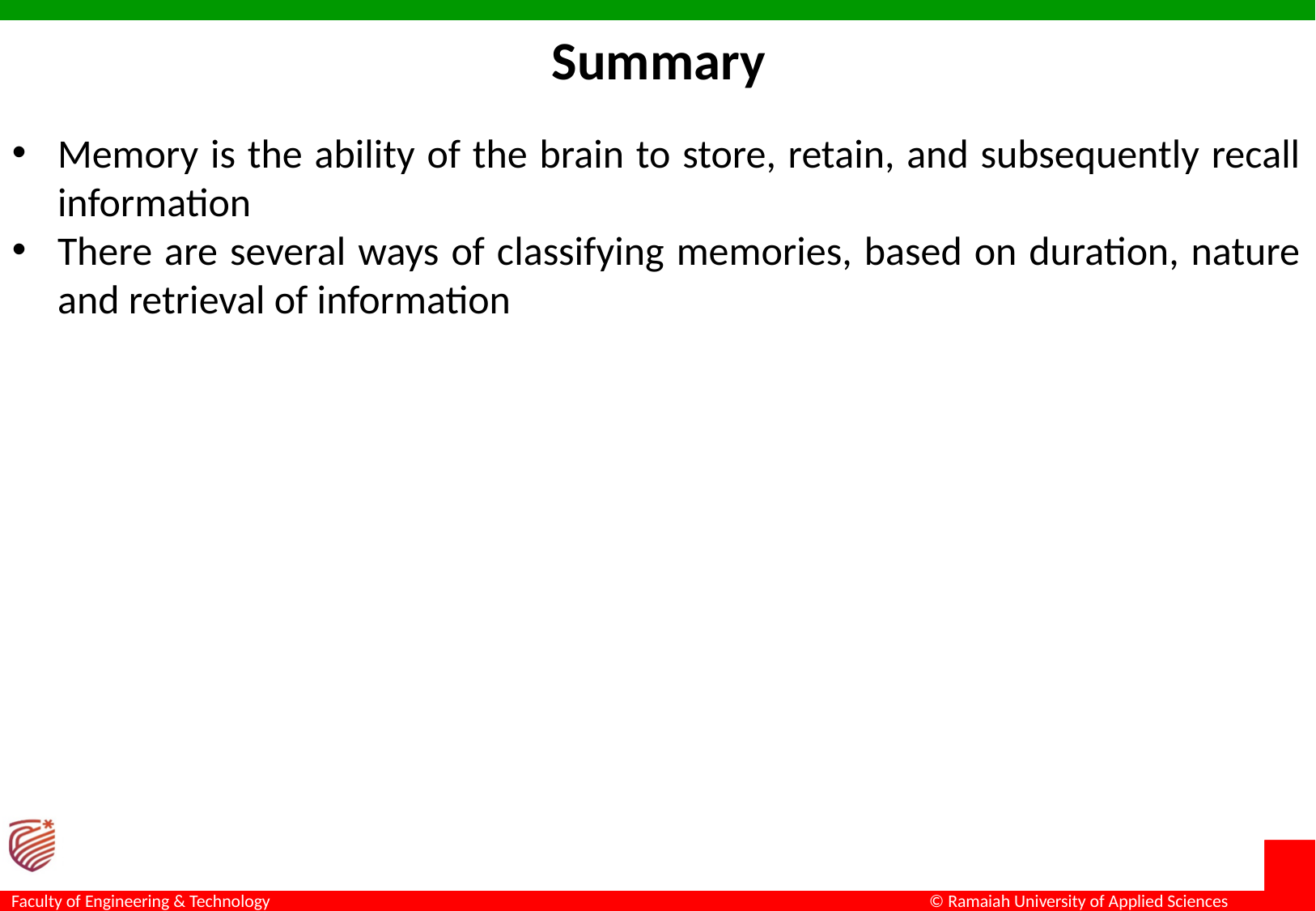

Summary
Memory is the ability of the brain to store, retain, and subsequently recall information
There are several ways of classifying memories, based on duration, nature and retrieval of information